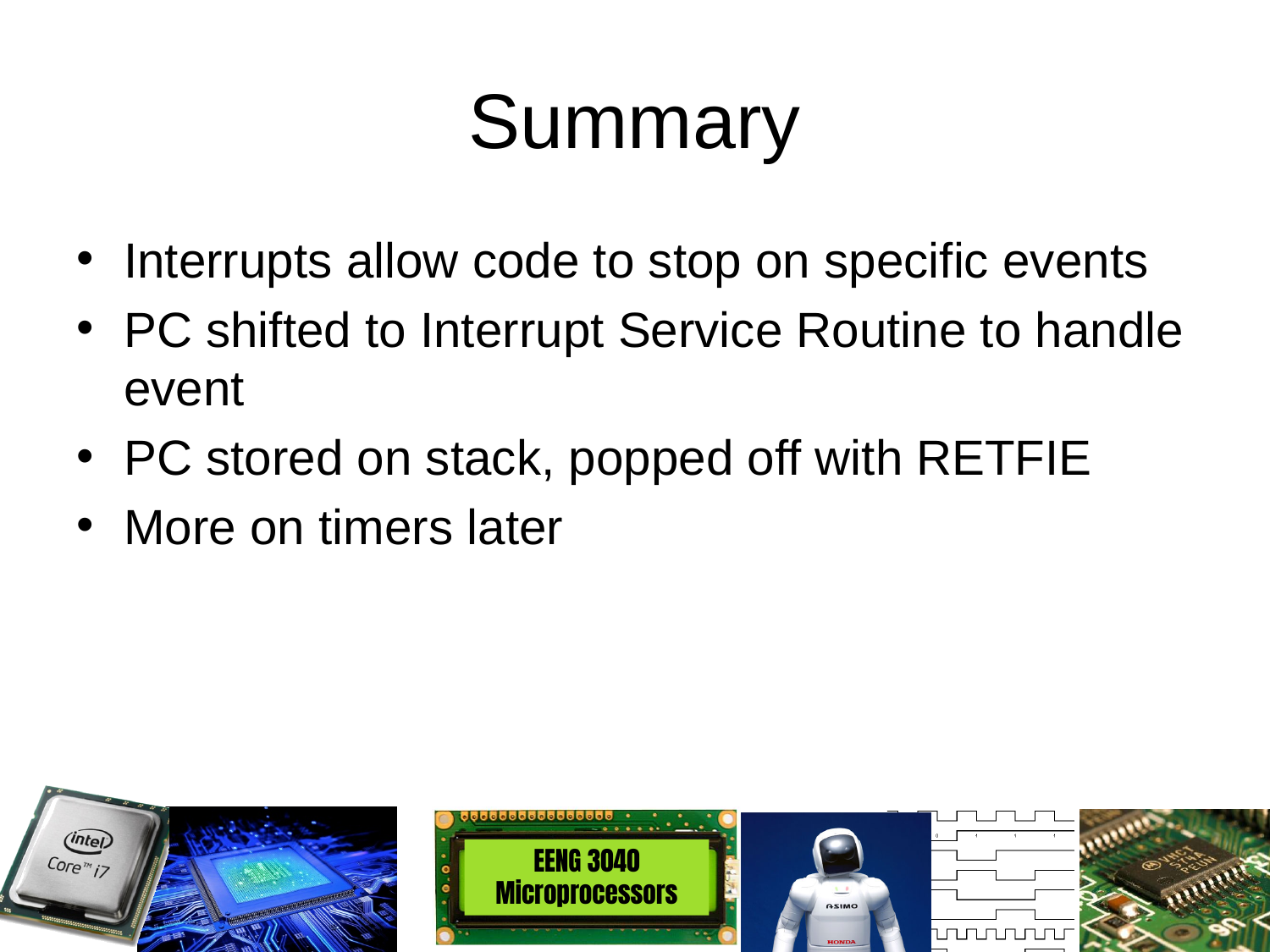

# Summary
Interrupts allow code to stop on specific events
PC shifted to Interrupt Service Routine to handle event
PC stored on stack, popped off with RETFIE
More on timers later